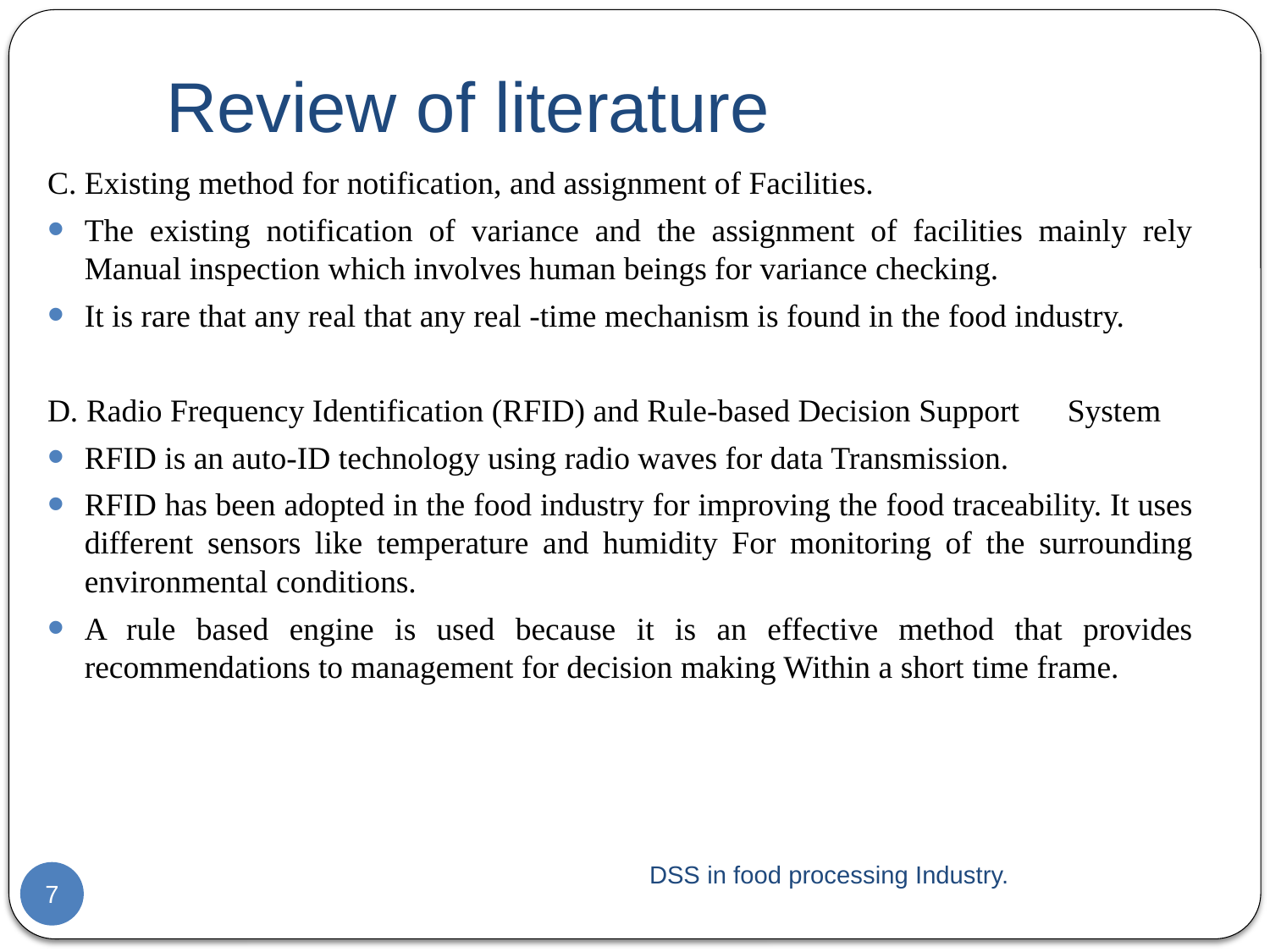

Review of literature
C. Existing method for notification, and assignment of Facilities.
The existing notification of variance and the assignment of facilities mainly rely Manual inspection which involves human beings for variance checking.
It is rare that any real that any real -time mechanism is found in the food industry.

D. Radio Frequency Identification (RFID) and Rule-based Decision Support      System
RFID is an auto-ID technology using radio waves for data Transmission.
RFID has been adopted in the food industry for improving the food traceability. It uses different sensors like temperature and humidity For monitoring of the surrounding environmental conditions.
A rule based engine is used because it is an effective method that provides recommendations to management for decision making Within a short time frame.

                                                                         DSS in food processing Industry.
7